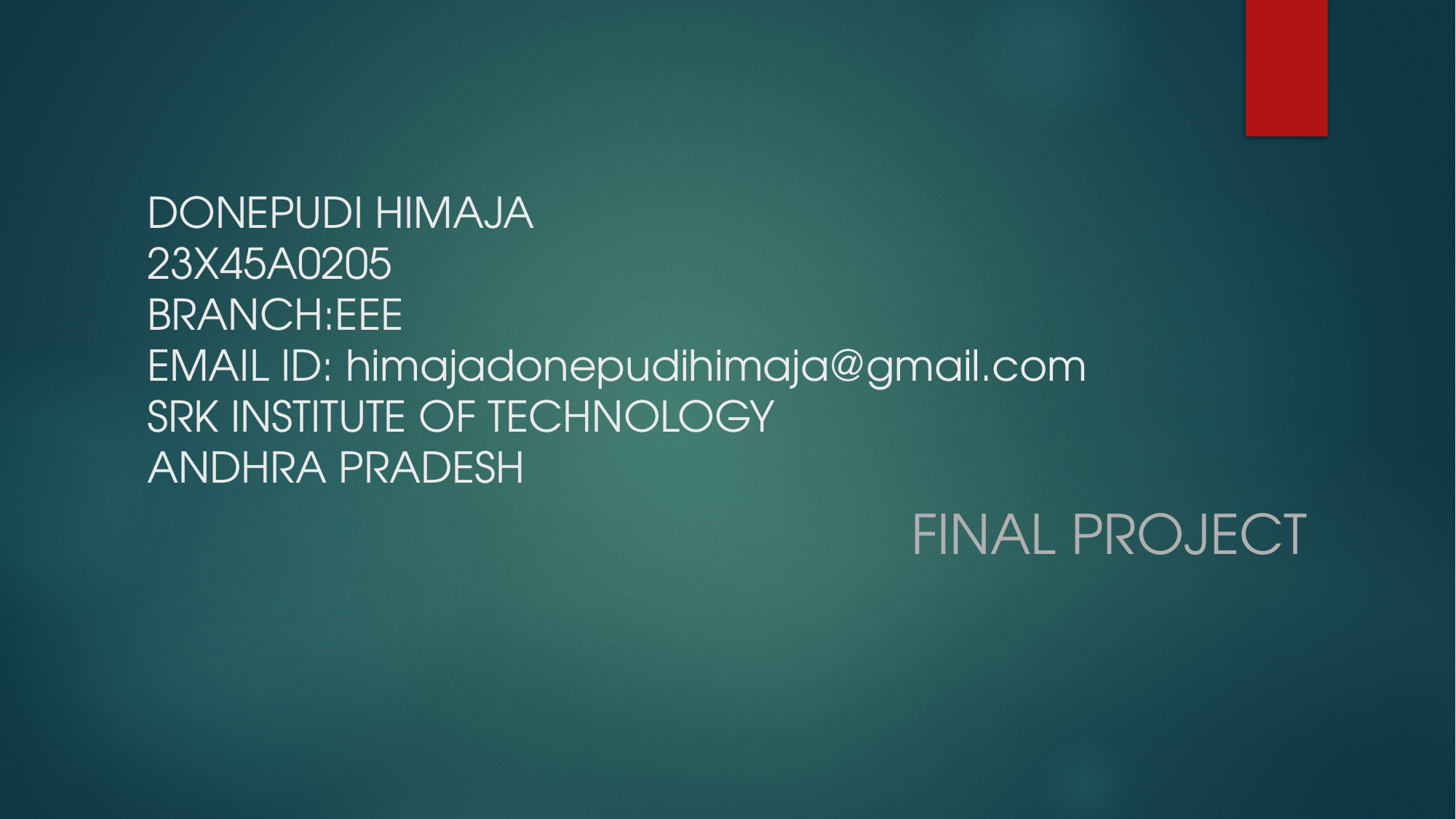

# DONEPUDI HIMAJA 23X45A0205 BRANCH:EEE EMAIL ID: himajadonepudihimaja@gmail.com SRK INSTITUTE OF TECHNOLOGY ANDHRA PRADESH
FINAL PROJECT